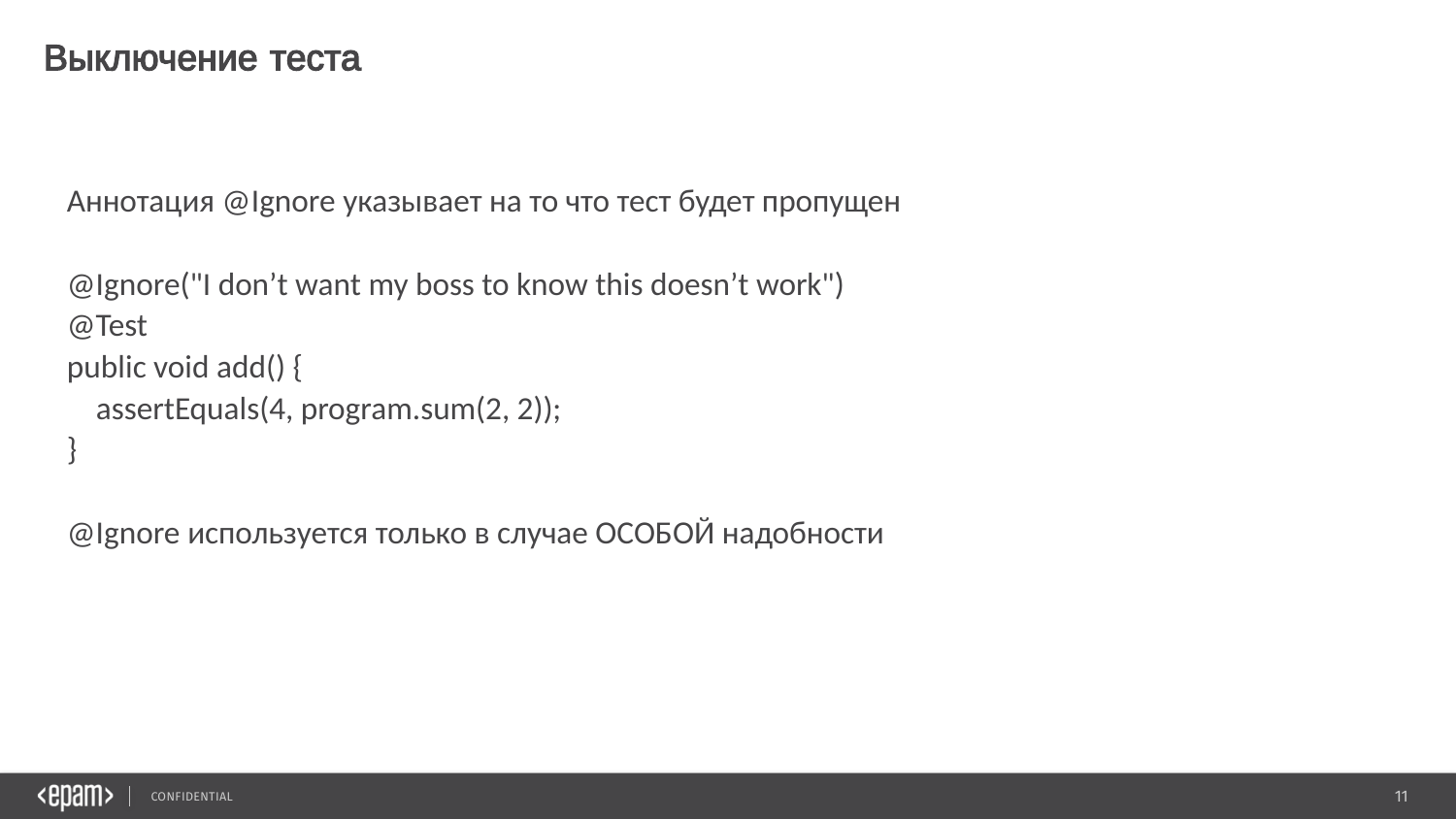

Выключение теста
Аннотация @Ignore указывает на то что тест будет пропущен

@Ignore("I don’t want my boss to know this doesn’t work")
@Test
public void add() {
    assertEquals(4, program.sum(2, 2));
}

@Ignore используется только в случае ОСОБОЙ надобности